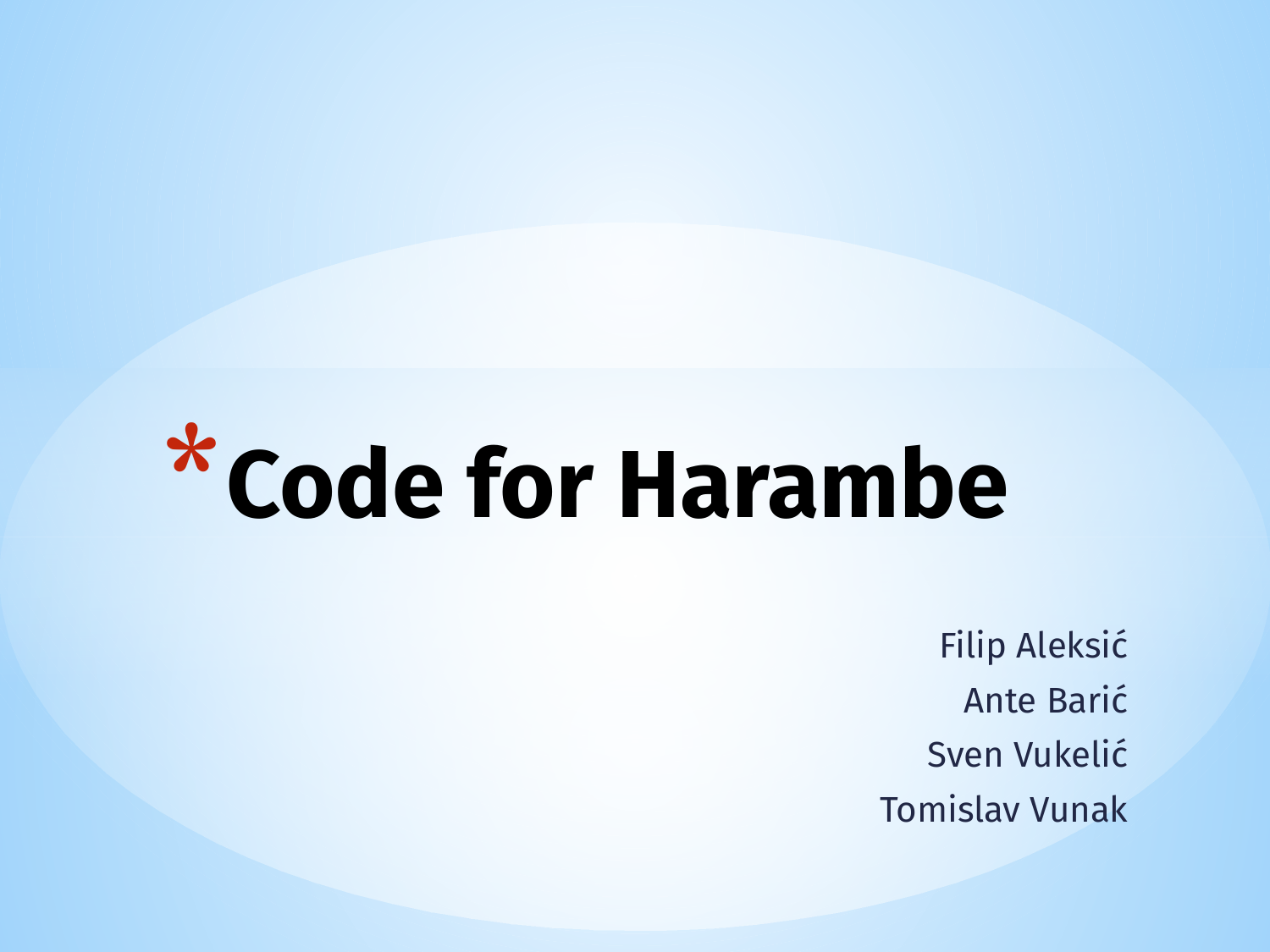

# Code for Harambe
Filip Aleksić
Ante Barić
Sven Vukelić
Tomislav Vunak